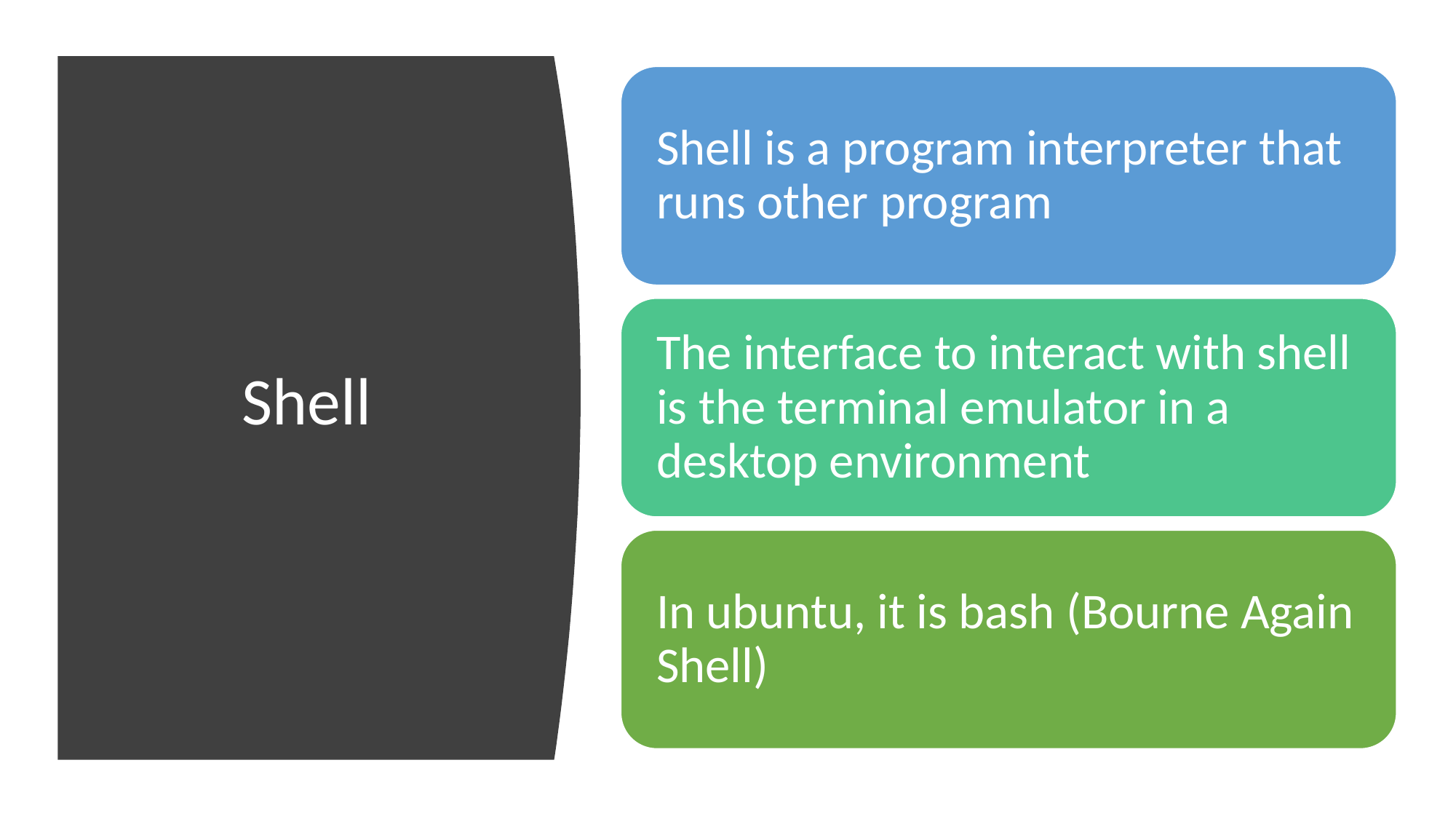

Shell is a program interpreter that runs other program
The interface to interact with shell is the terminal emulator in a desktop environment
In ubuntu, it is bash (Bourne Again Shell)
Shell